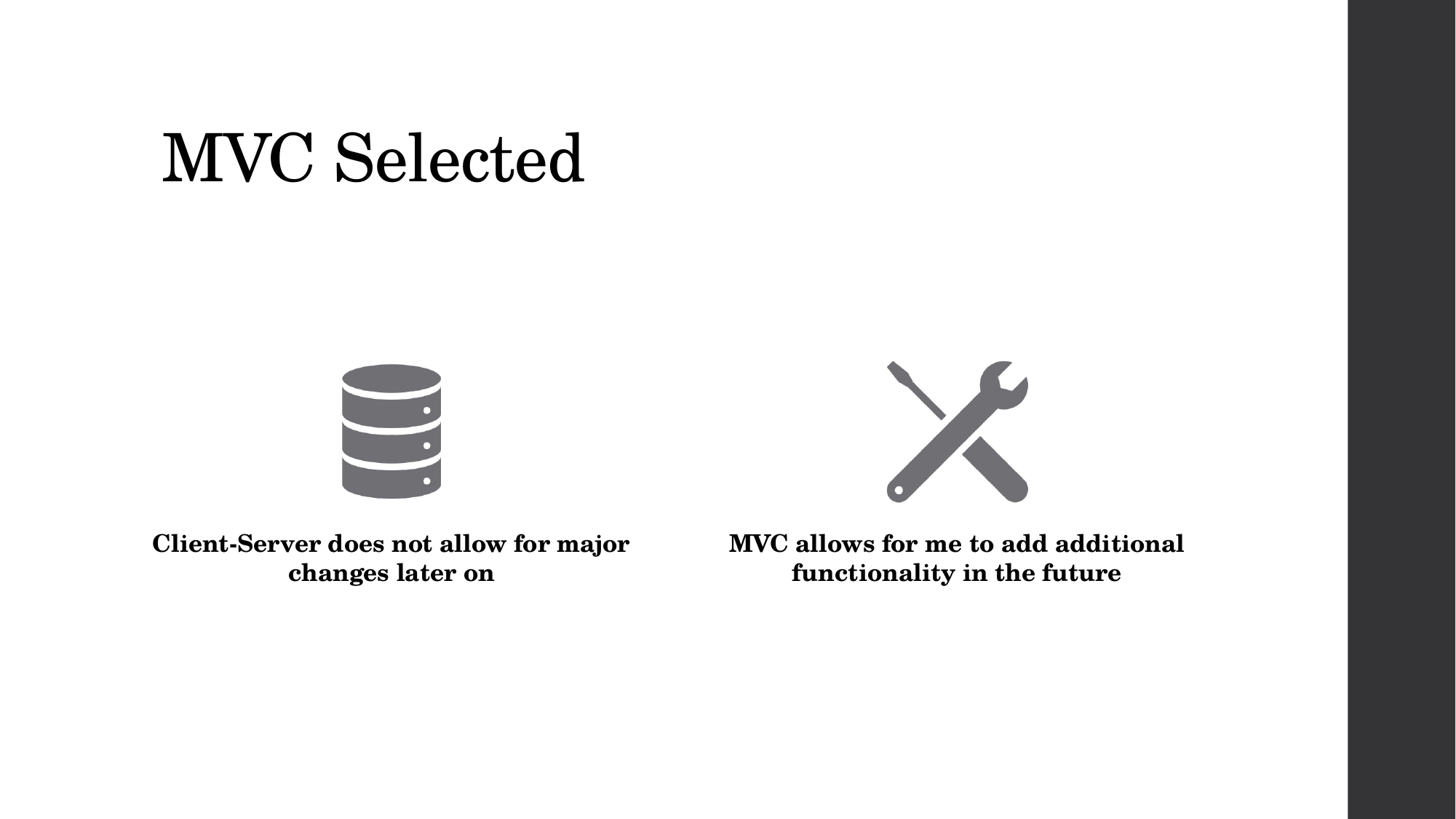

# MVC Selected
Client-Server does not allow for major changes later on
MVC allows for me to add additional functionality in the future